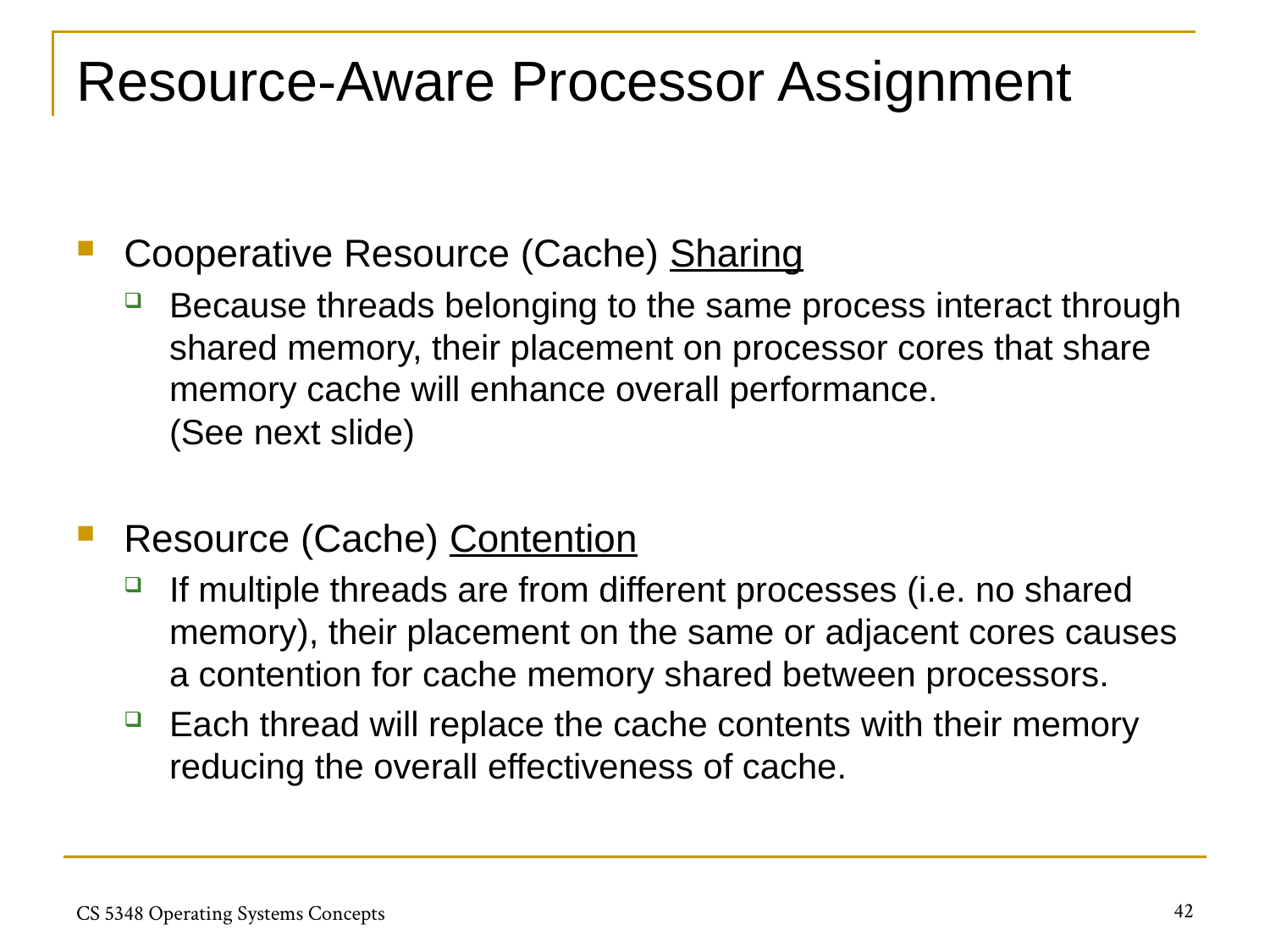

# Resource-Aware Processor Assignment
Cooperative Resource (Cache) Sharing
Because threads belonging to the same process interact through shared memory, their placement on processor cores that share memory cache will enhance overall performance.
(See next slide)

Resource (Cache) Contention
If multiple threads are from different processes (i.e. no shared memory), their placement on the same or adjacent cores causes a contention for cache memory shared between processors.
Each thread will replace the cache contents with their memory reducing the overall effectiveness of cache.
42
CS 5348 Operating Systems Concepts